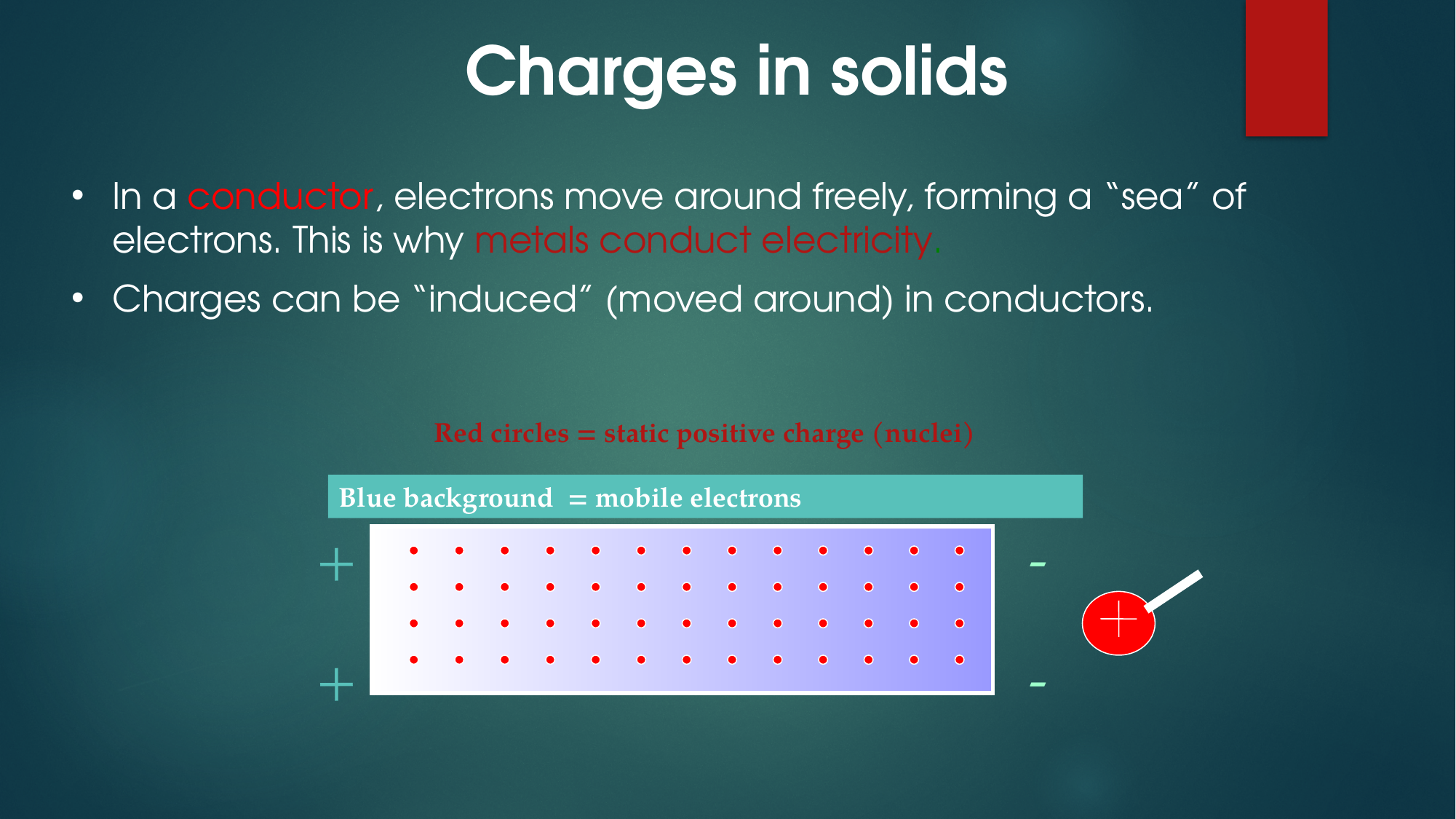

# Charges in solids
In a conductor, electrons move around freely, forming a “sea” of electrons. This is why metals conduct electricity.
Charges can be “induced” (moved around) in conductors.
Red circles = static positive charge (nuclei)
Blue background  = mobile electrons
+
-

+
-